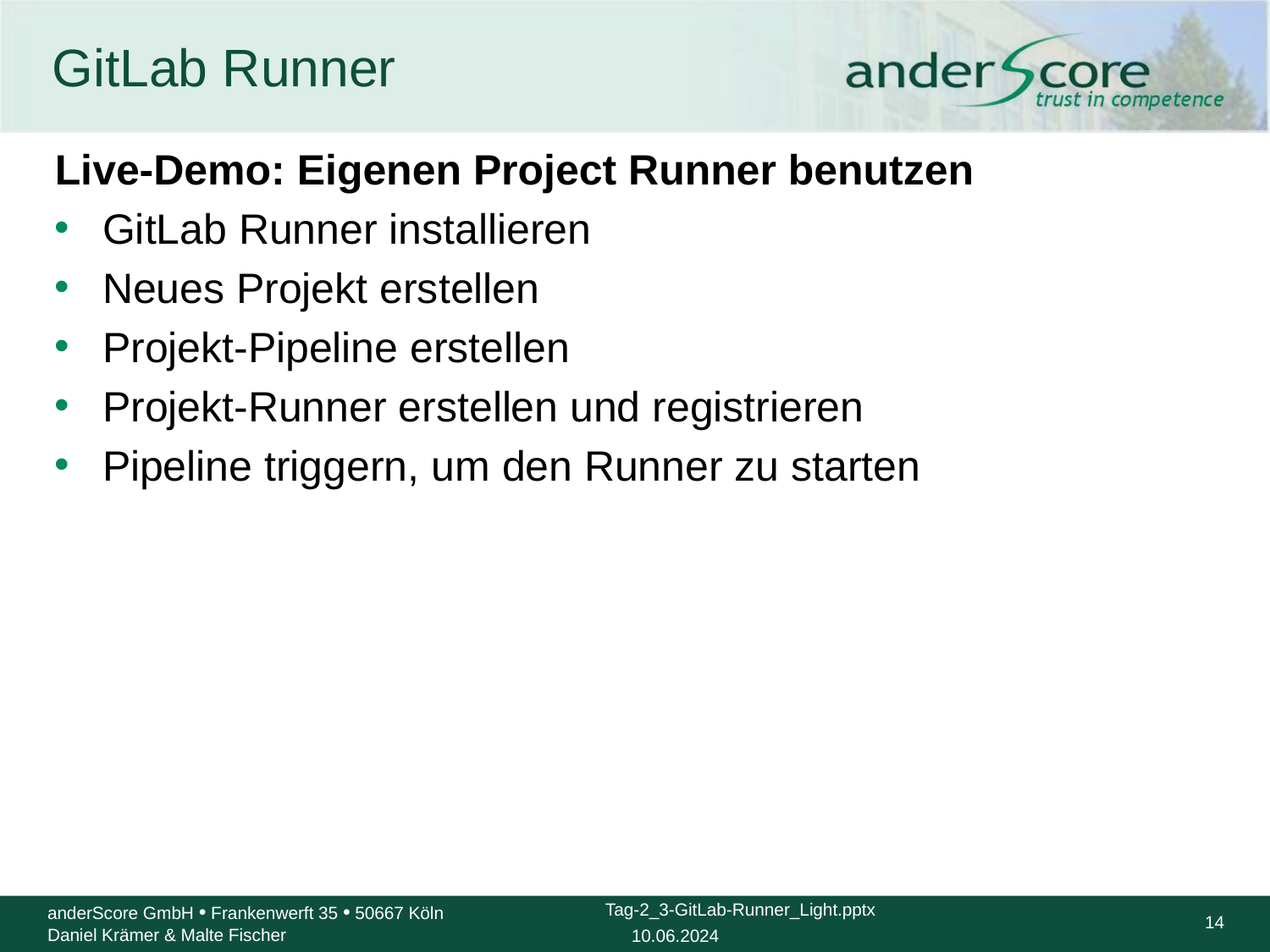

# GitLab Runner
Live-Demo: Eigenen Project Runner benutzen
GitLab Runner installieren
Neues Projekt erstellen
Projekt-Pipeline erstellen
Projekt-Runner erstellen und registrieren
Pipeline triggern, um den Runner zu starten